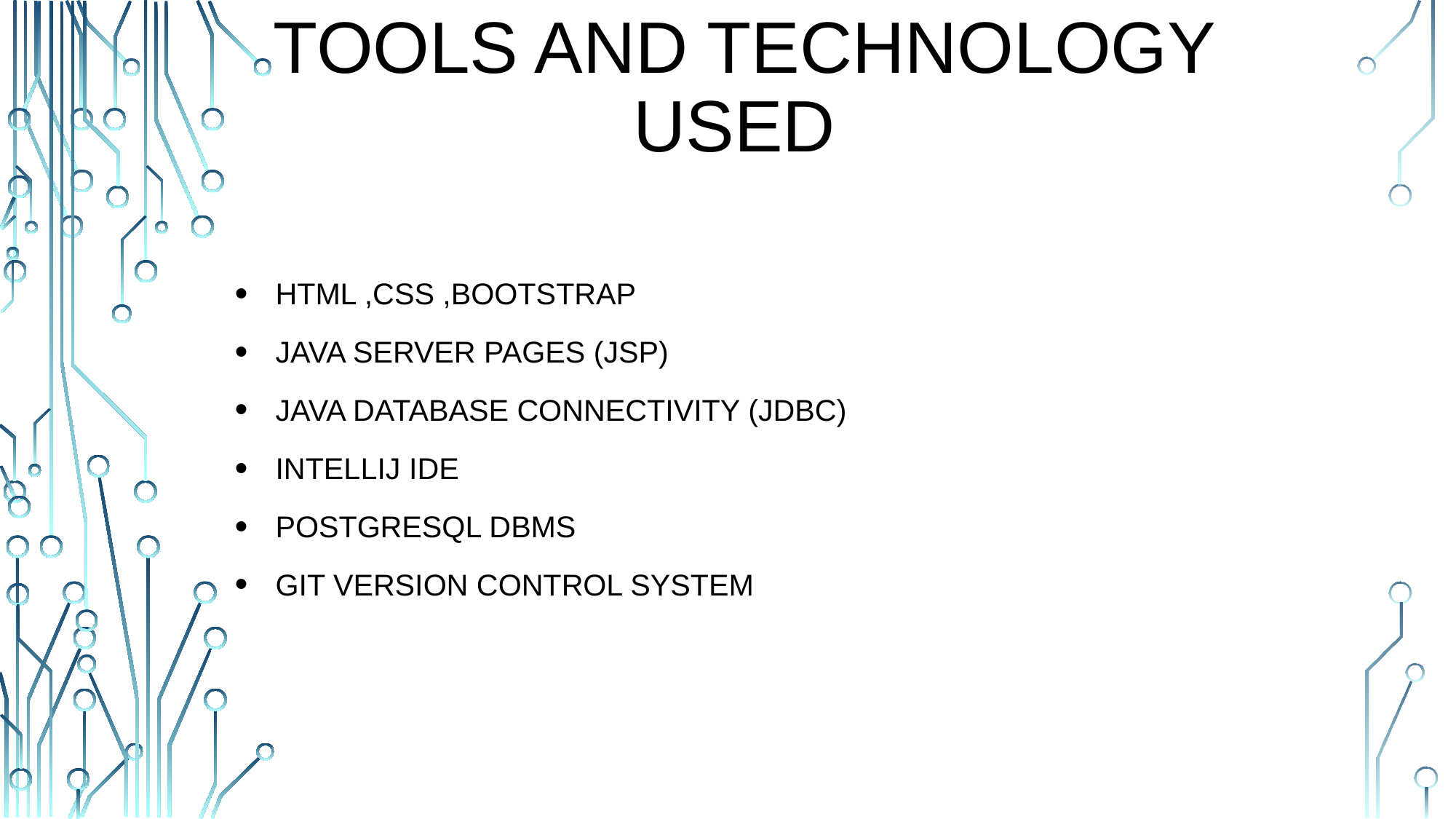

# Tools and Technology Used
HTML ,CSS ,bootStrap
JAVA SERVER PAGES (JSP)
Java database connectivity (jdbc)
IntelliJ IDE
Postgresql DBMS
GIT version control system